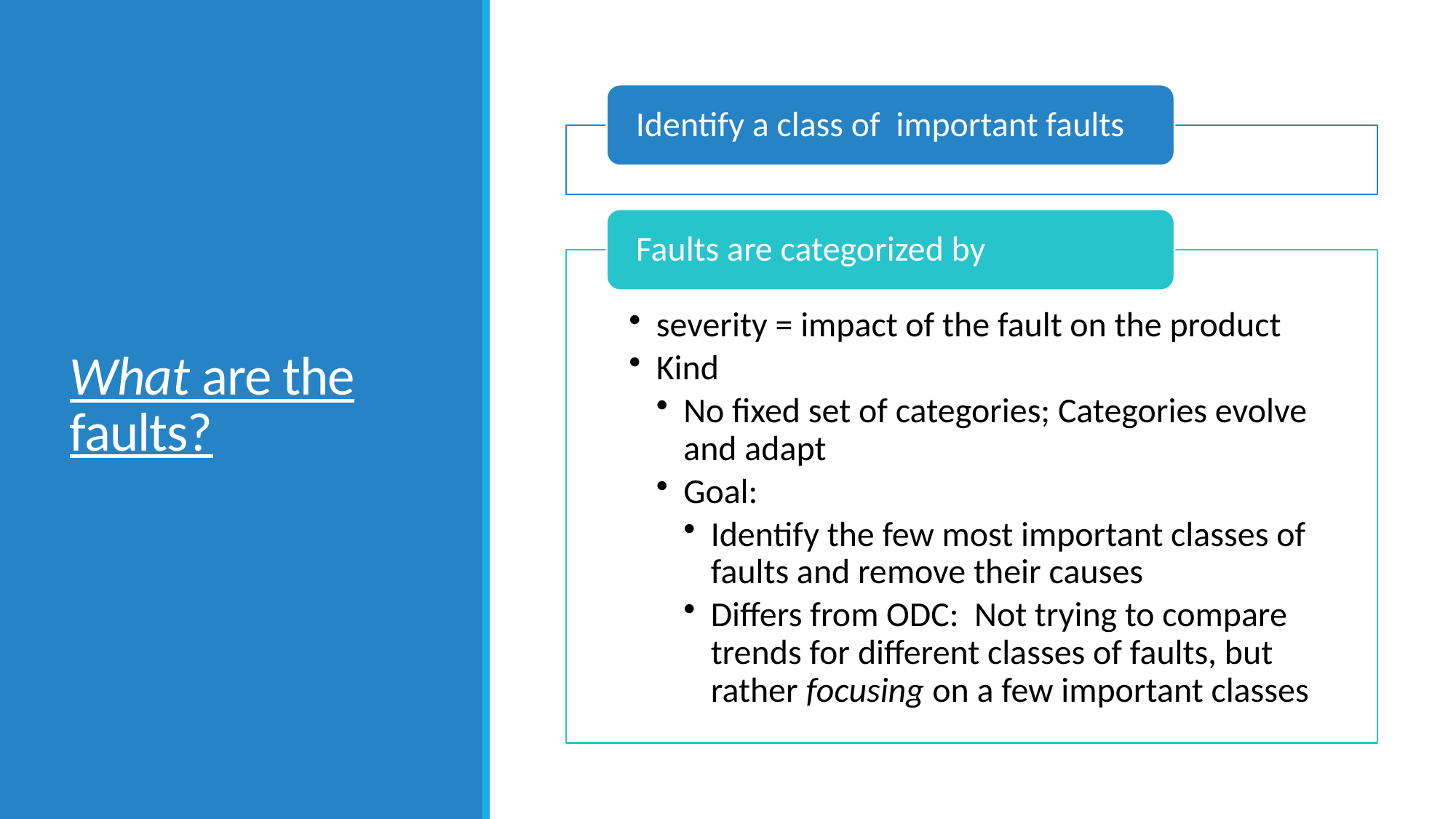

# What are the faults?
Identify a class of  important faults
severity = impact of the fault on the product
Kind
No fixed set of categories; Categories evolve and adapt
Goal:
Identify the few most important classes of faults and remove their causes
Differs from ODC:  Not trying to compare trends for different classes of faults, but rather focusing on a few important classes
Faults are categorized by